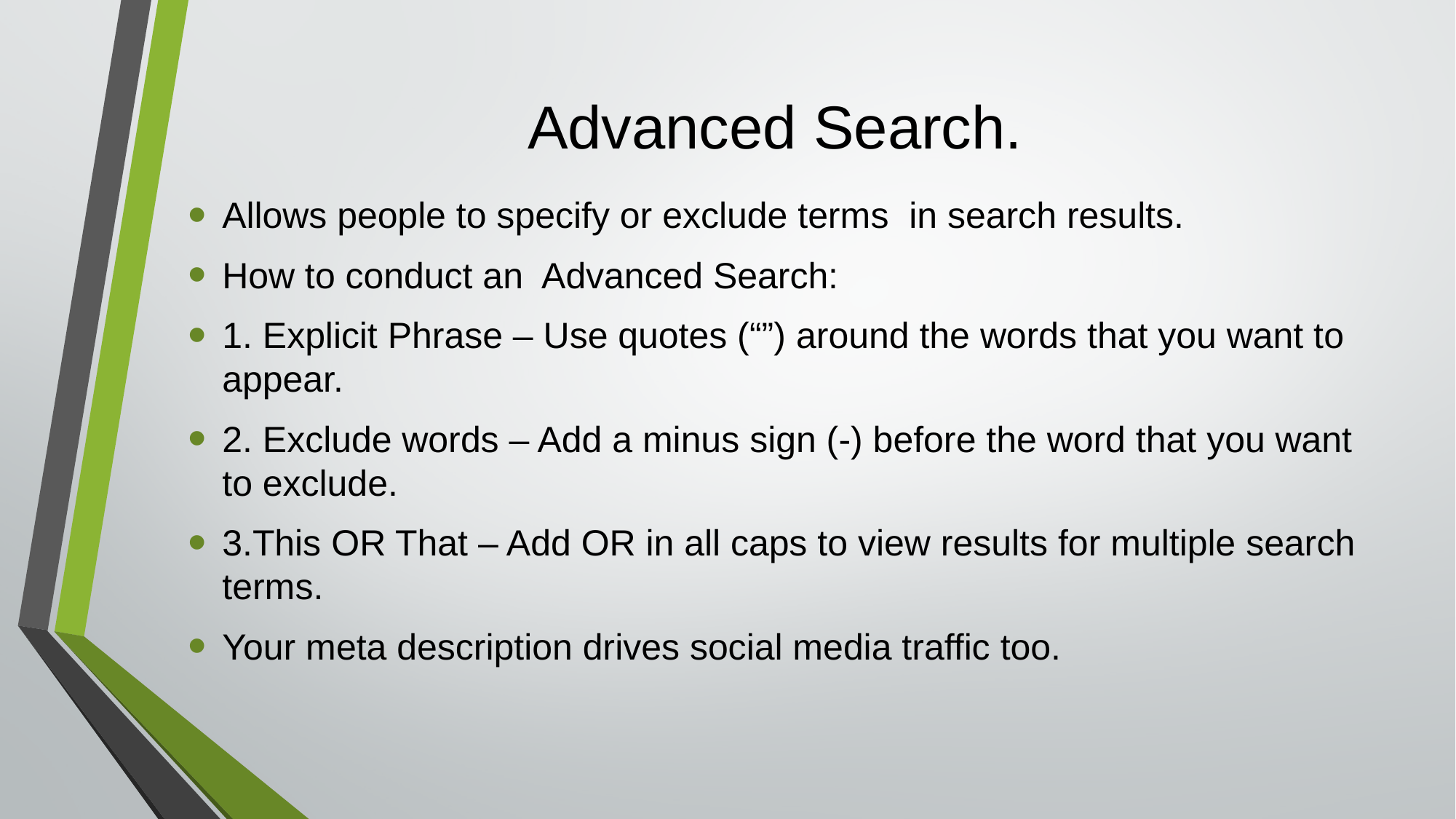

# Advanced Search.
Allows people to specify or exclude terms  in search results.
How to conduct an  Advanced Search:
1. Explicit Phrase – Use quotes (“”) around the words that you want to appear.
2. Exclude words – Add a minus sign (-) before the word that you want to exclude.
3.This OR That – Add OR in all caps to view results for multiple search terms.
Your meta description drives social media traffic too.